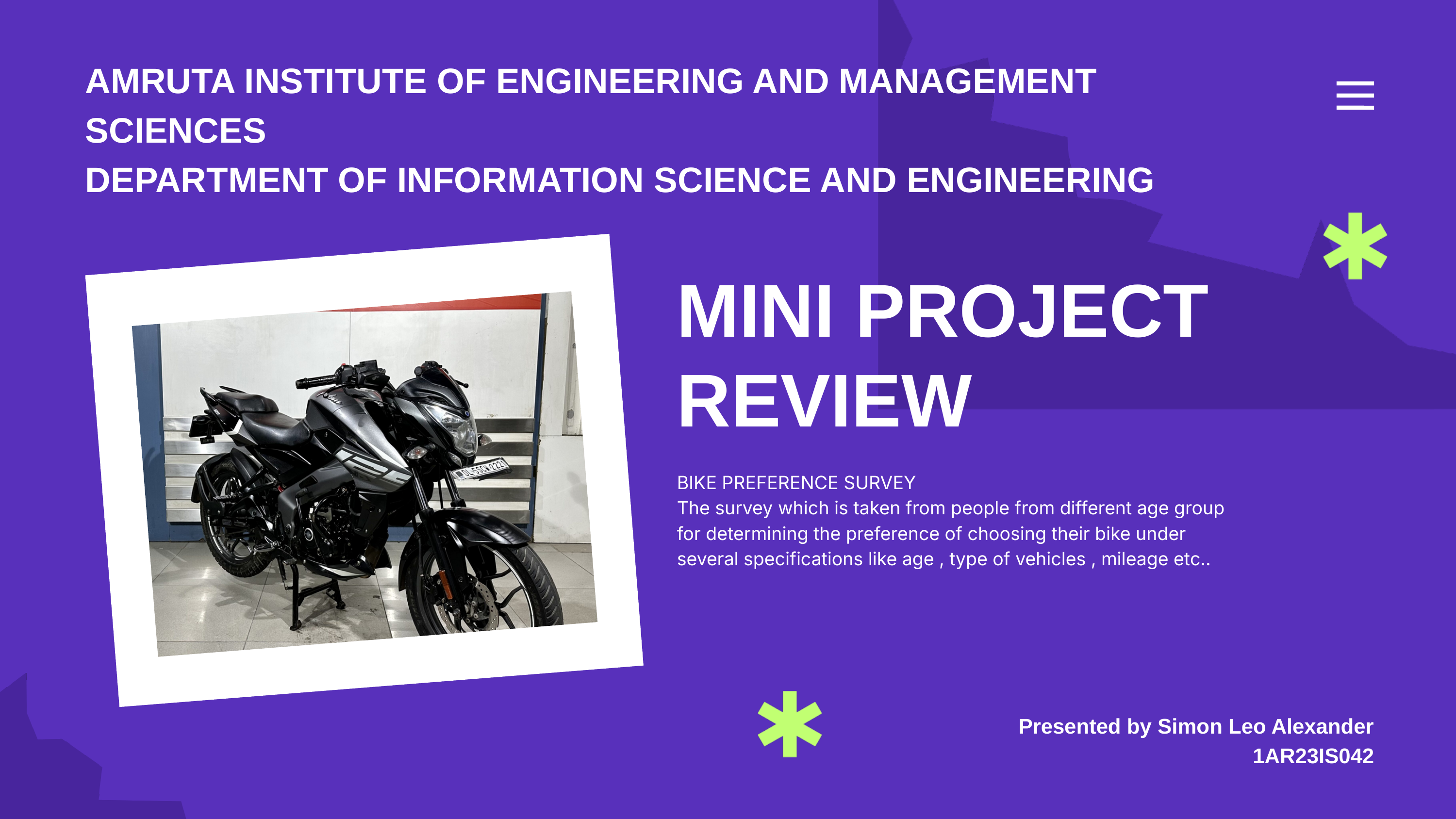

AMRUTA INSTITUTE OF ENGINEERING AND MANAGEMENT SCIENCES
DEPARTMENT OF INFORMATION SCIENCE AND ENGINEERING

MINI PROJECT REVIEW

BIKE PREFERENCE SURVEY
The survey which is taken from people from different age group for determining the preference of choosing their bike under several specifications like age , type of vehicles , mileage etc..

Presented by Simon Leo Alexander
1AR23IS042